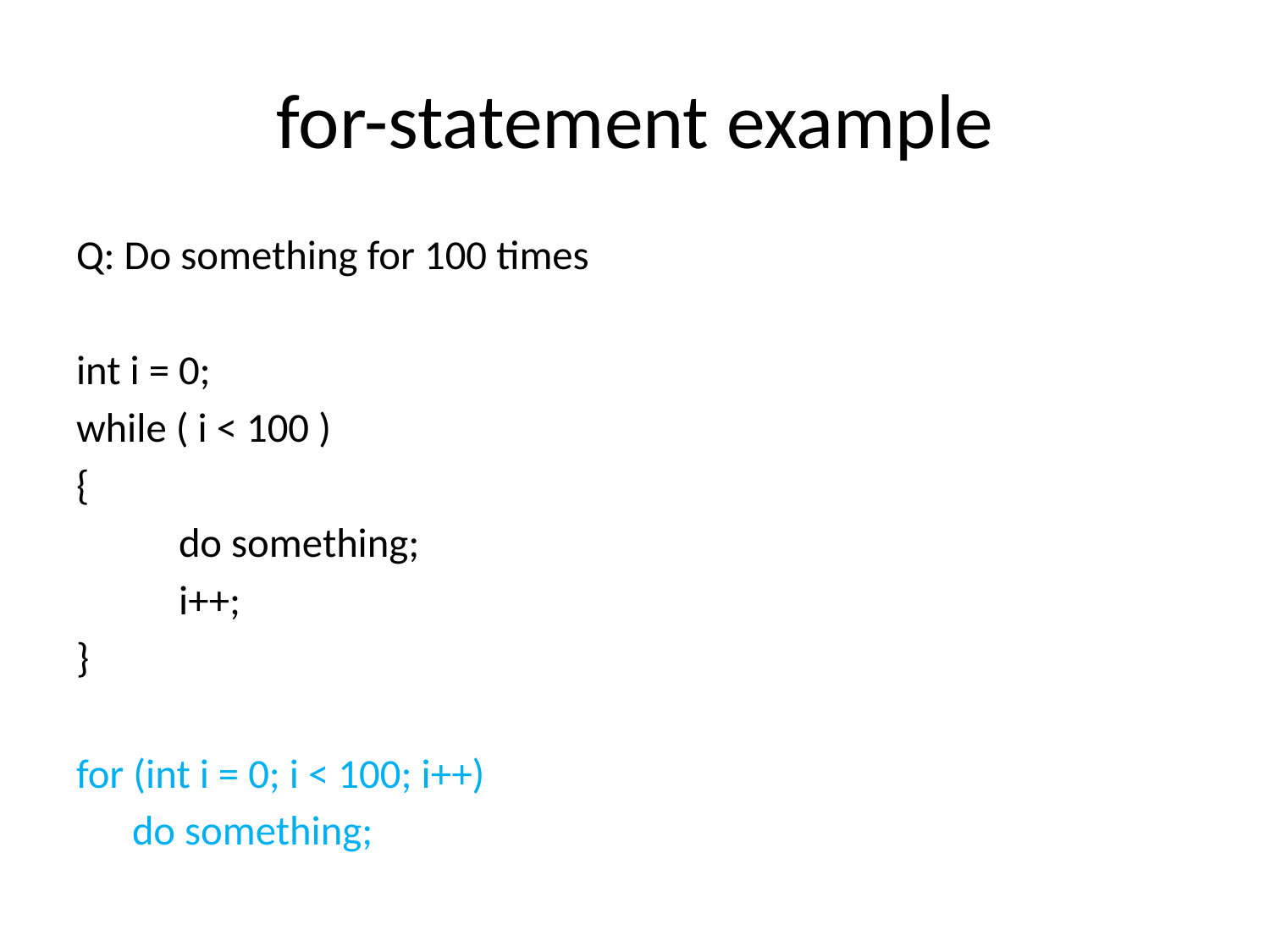

# for-statement example
Q: Do something for 100 times

int i = 0;
while ( i < 100 )
{
           do something;
           i++;
}

for (int i = 0; i < 100; i++)
      do something;